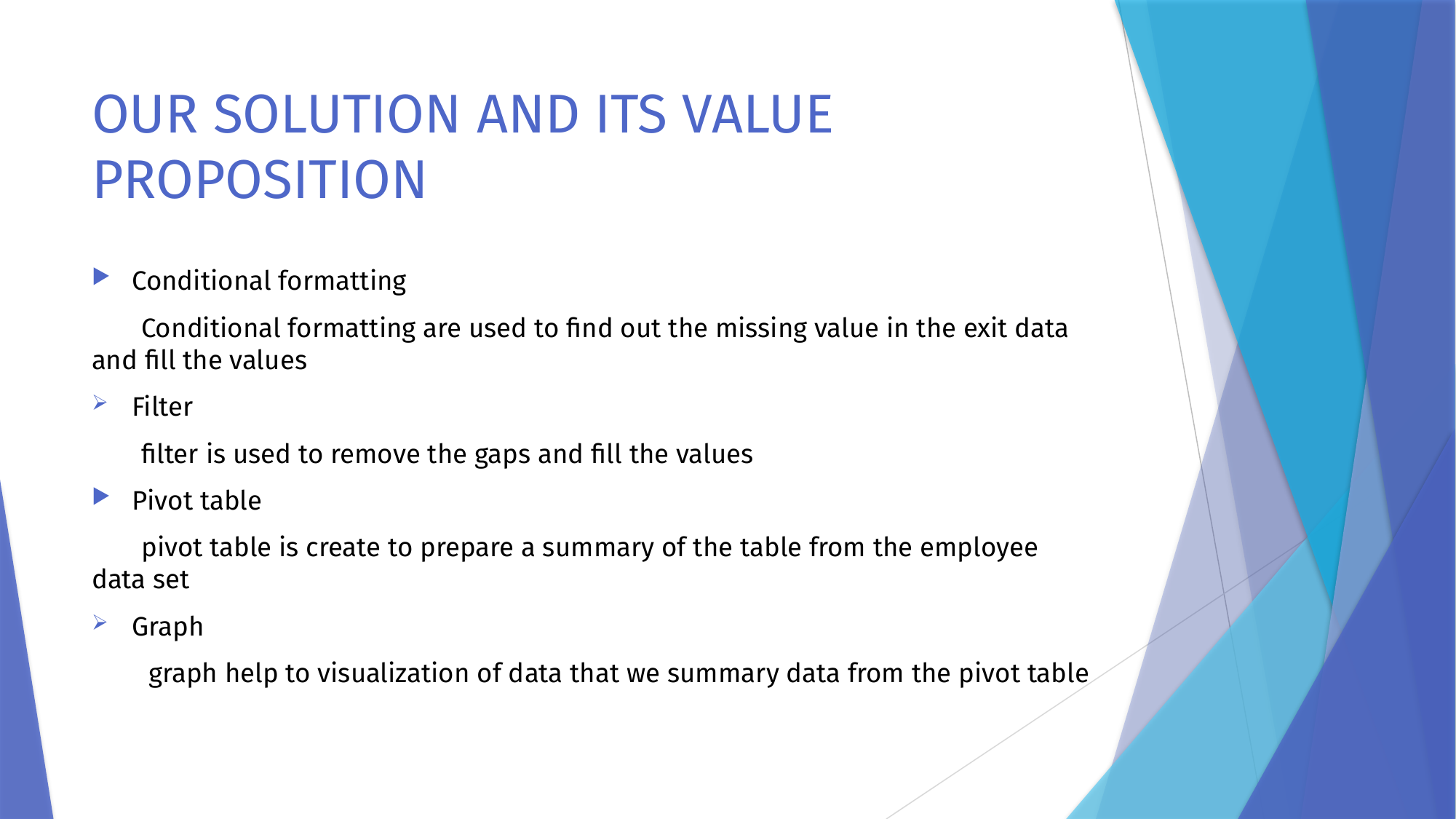

# OUR SOLUTION AND ITS VALUE PROPOSITION
Conditional formatting
       Conditional formatting are used to find out the missing value in the exit data and fill the values
Filter
       filter is used to remove the gaps and fill the values
Pivot table
       pivot table is create to prepare a summary of the table from the employee data set
Graph
        graph help to visualization of data that we summary data from the pivot table